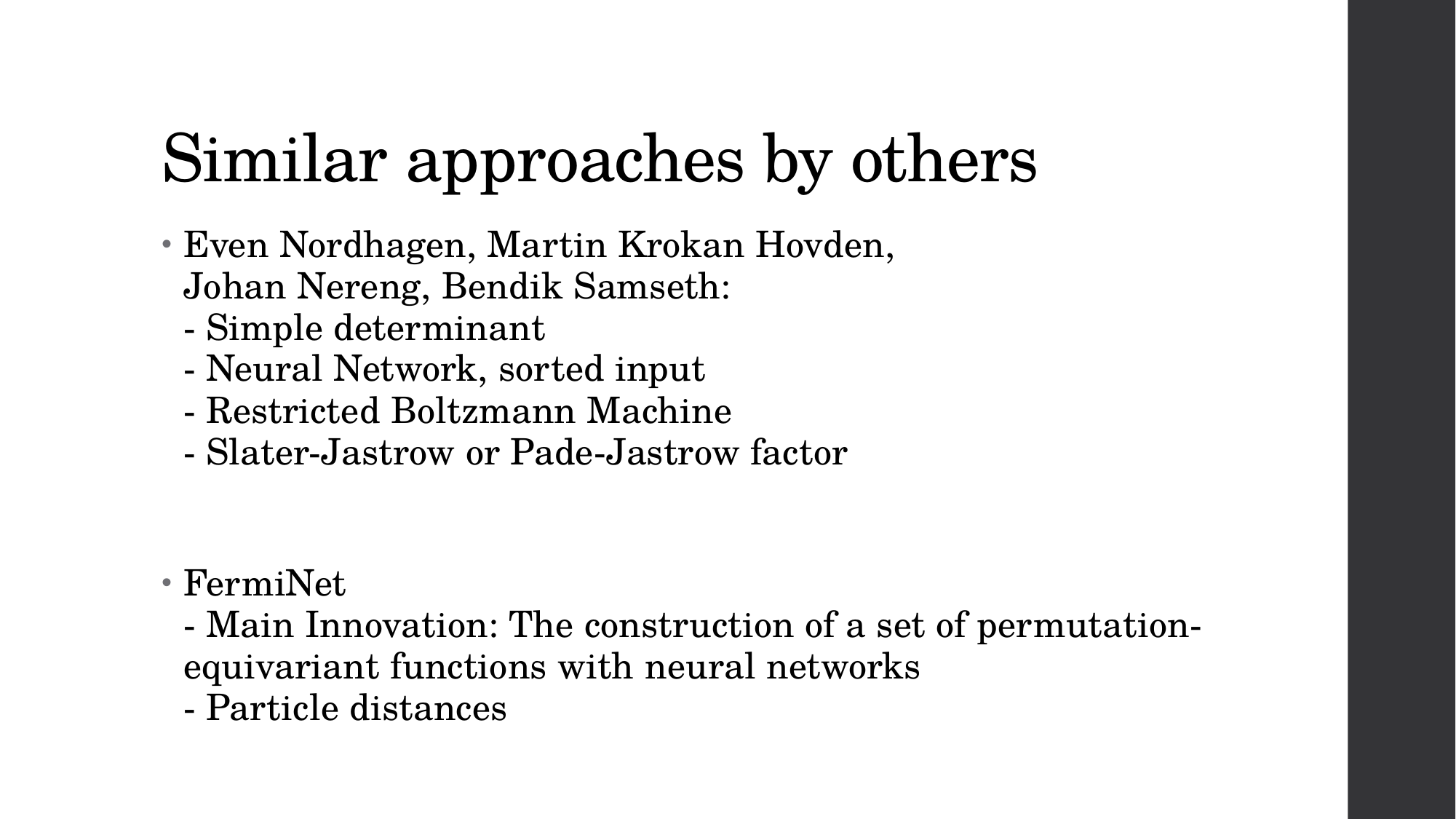

# Similar approaches by others
Even Nordhagen, Martin Krokan Hovden,
Johan Nereng, Bendik Samseth:
- Simple determinant
- Neural Network, sorted input
- Restricted Boltzmann Machine
- Slater-Jastrow or Pade-Jastrow factor

FermiNet
- Main Innovation: The construction of a set of permutation-equivariant functions with neural networks
- Particle distances